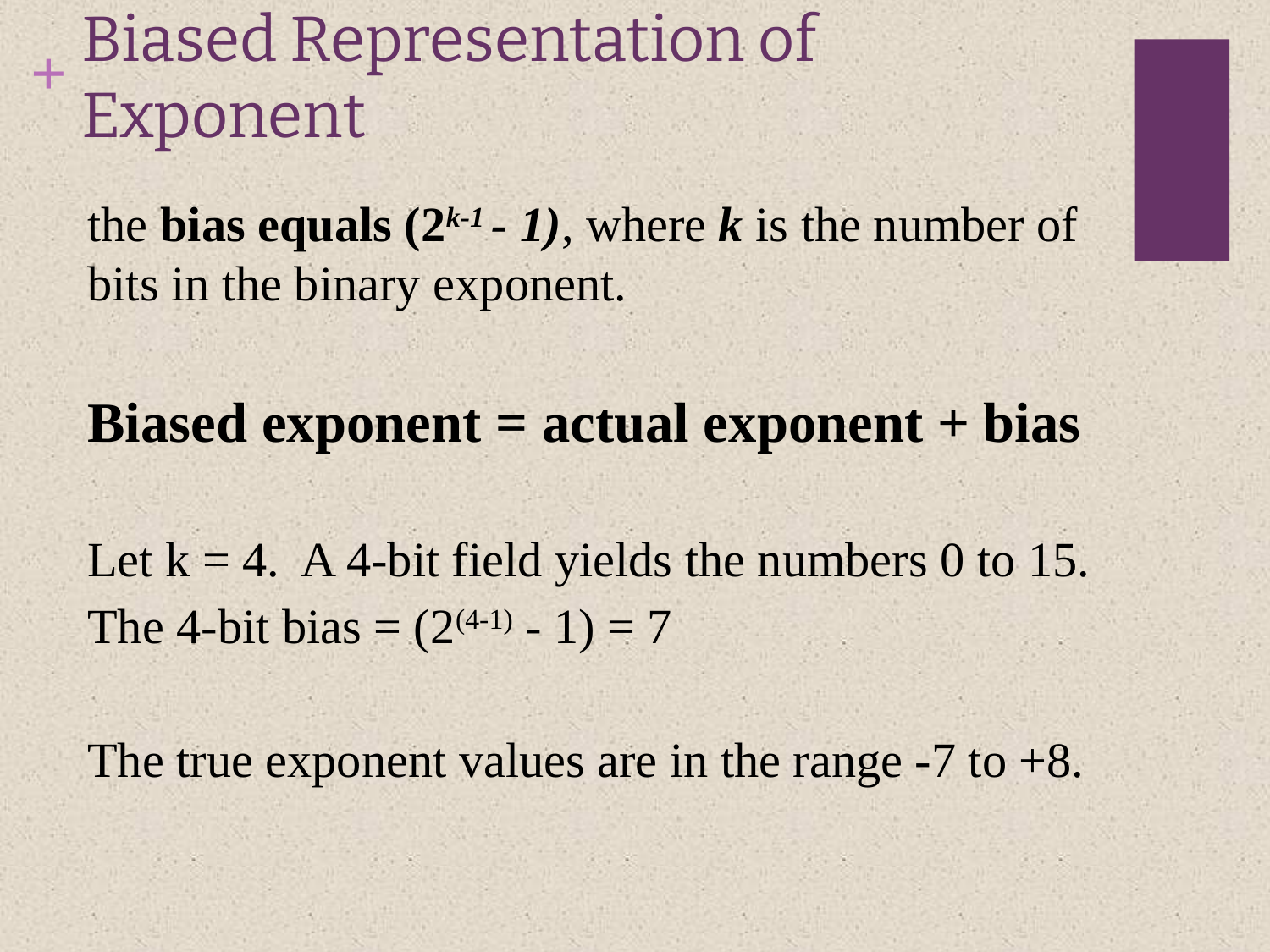

# Biased Representation of Exponent
the bias equals (2k-1 - 1), where k is the number of bits in the binary exponent.

Biased exponent = actual exponent + bias

Let k = 4.  A 4-bit field yields the numbers 0 to 15.
The 4-bit bias = (2(4-1) - 1) = 7

The true exponent values are in the range -7 to +8.